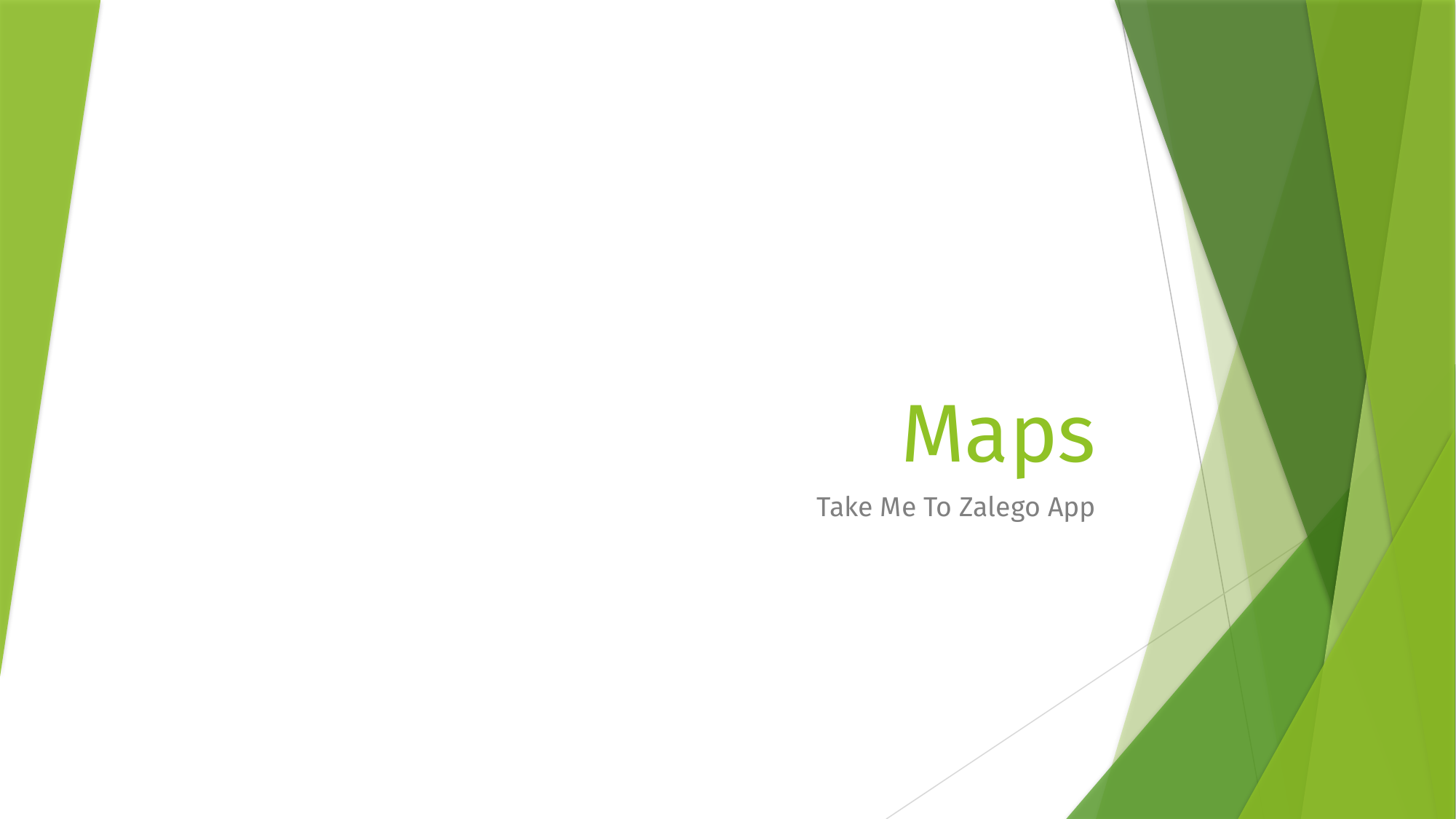

# Maps
Take Me To Zalego App